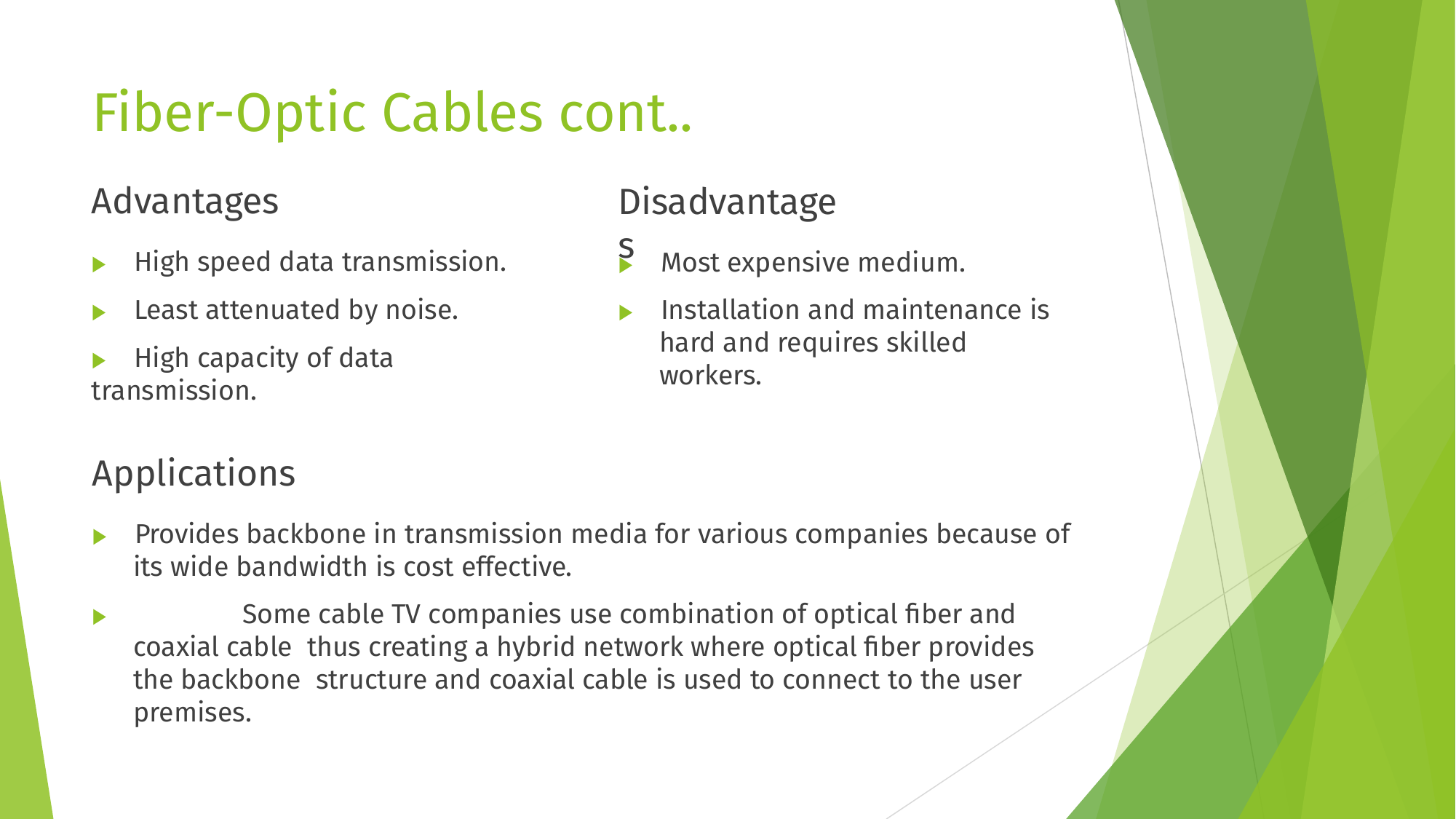

# Fiber-Optic Cables cont..
Advantages
▶	High speed data transmission.
▶	Least attenuated by noise.
▶	High capacity of data transmission.
Disadvantages
▶	Most expensive medium.
▶	Installation and maintenance is
hard and requires skilled workers.
Applications
▶	Provides backbone in transmission media for various companies because of
its wide bandwidth is cost effective.
▶		Some cable TV companies use combination of optical fiber and coaxial cable  thus creating a hybrid network where optical fiber provides the backbone  structure and coaxial cable is used to connect to the user premises.